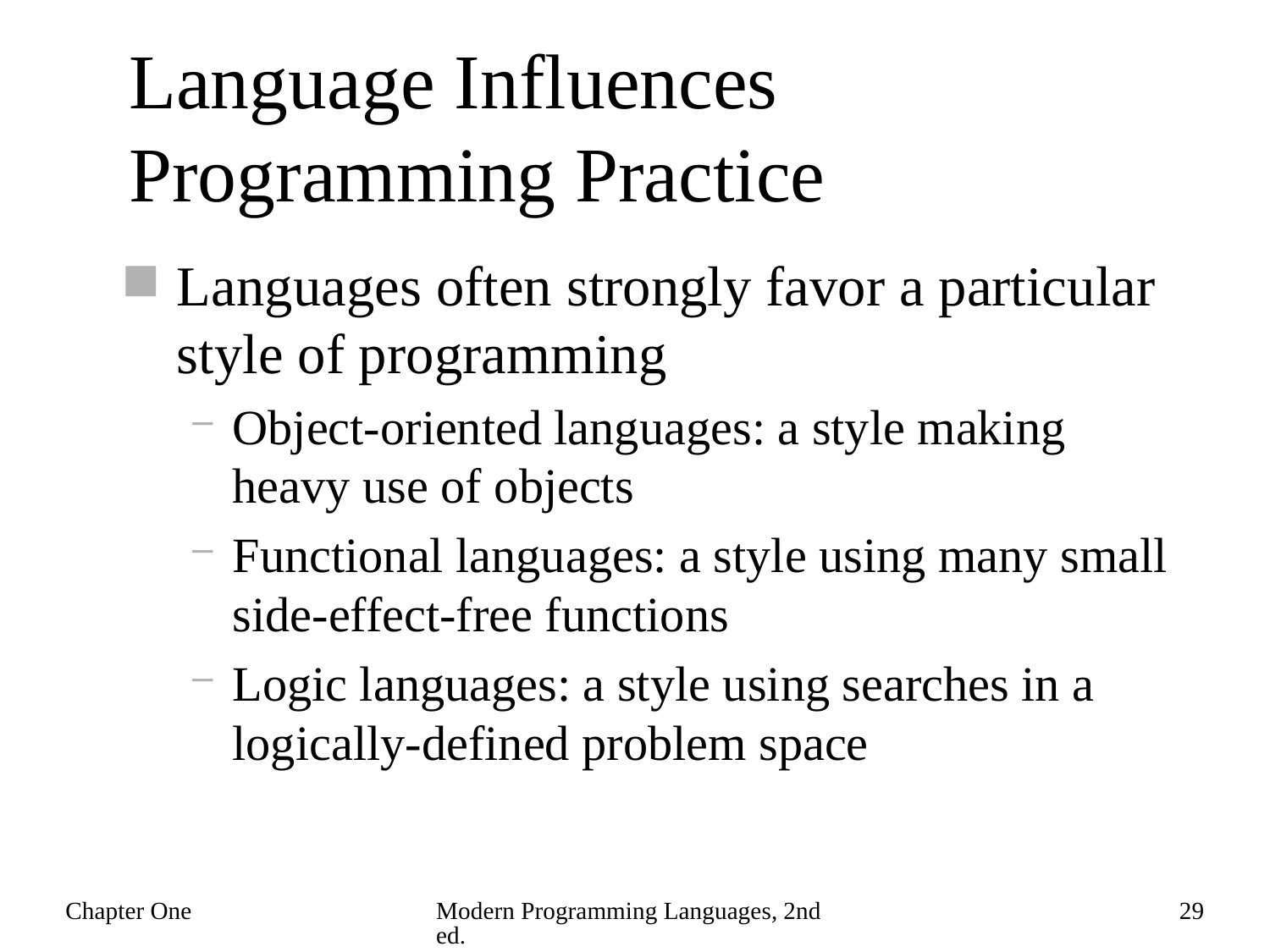

# Language Influences Programming Practice
Languages often strongly favor a particular style of programming
Object-oriented languages: a style making heavy use of objects
Functional languages: a style using many small side-effect-free functions
Logic languages: a style using searches in a logically-defined problem space
Chapter One
Modern Programming Languages, 2nd ed.
29